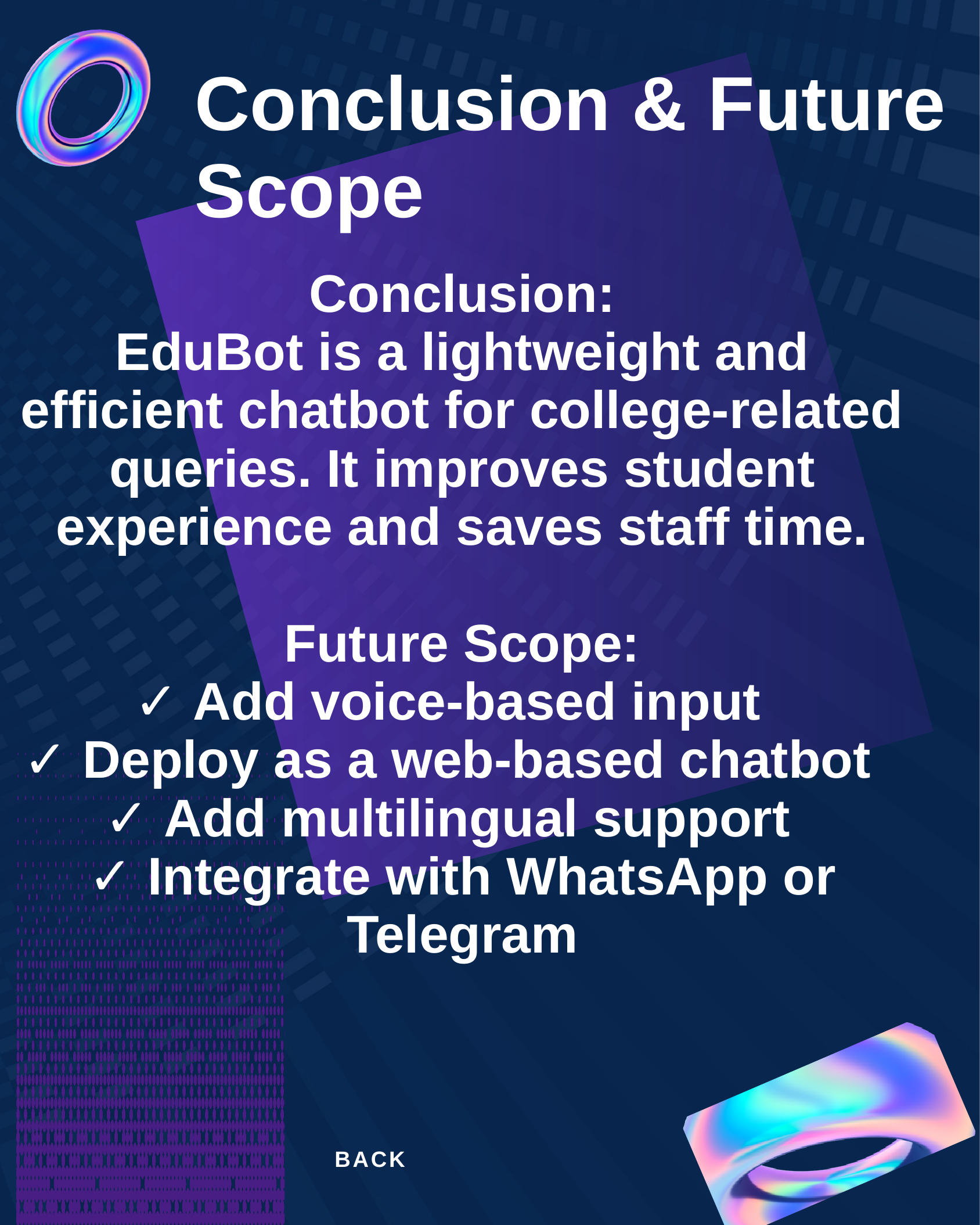

Conclusion & Future Scope

Conclusion:
EduBot is a lightweight and efficient chatbot for college-related queries. It improves student experience and saves staff time.

Future Scope:
✓ Add voice-based input
✓ Deploy as a web-based chatbot
✓ Add multilingual support
✓ Integrate with WhatsApp or Telegram

BACK